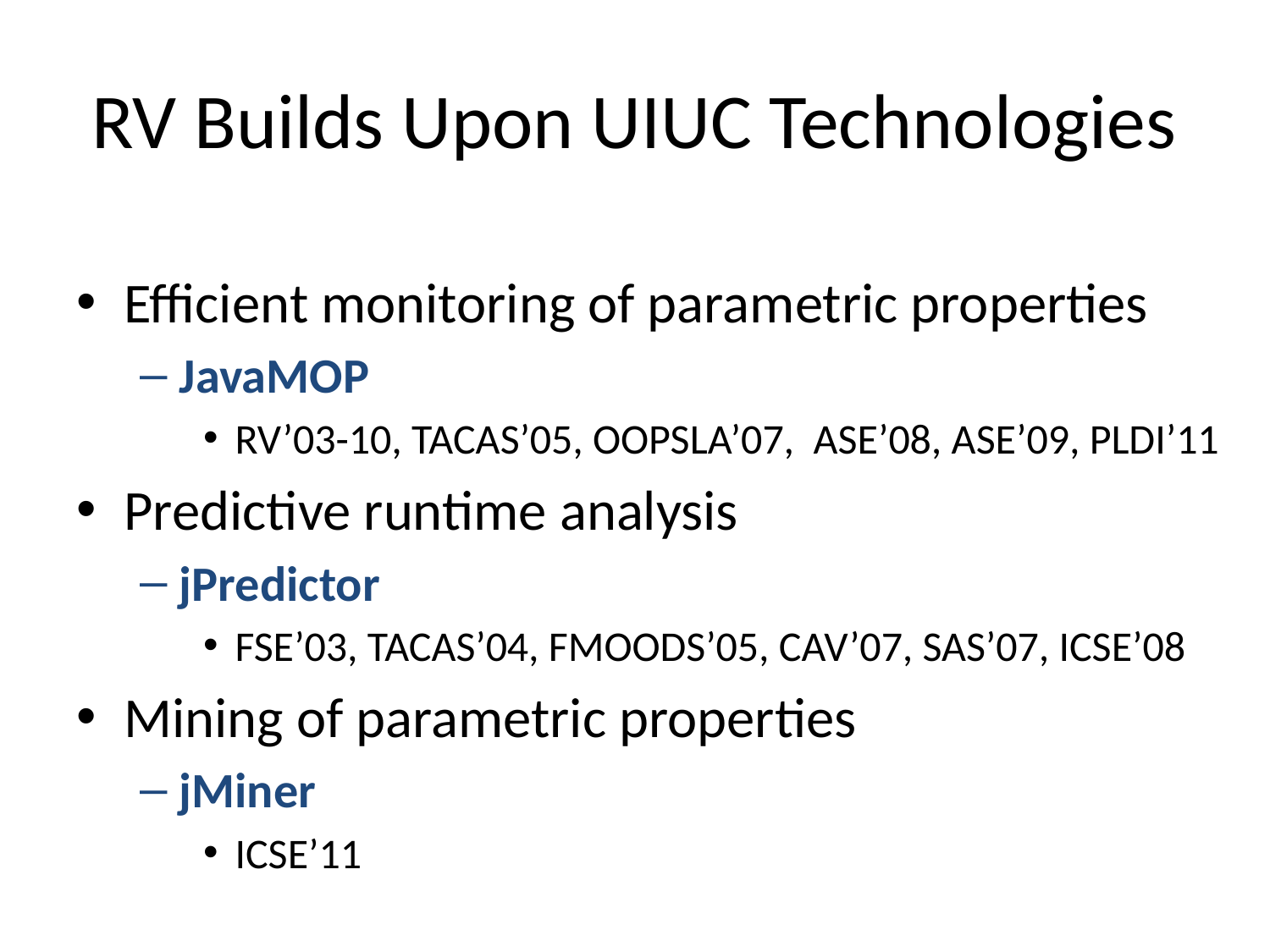

# RV Builds Upon UIUC Technologies
Efficient monitoring of parametric properties
JavaMOP
RV’03-10, TACAS’05, OOPSLA’07,  ASE’08, ASE’09, PLDI’11
Predictive runtime analysis
jPredictor
FSE’03, TACAS’04, FMOODS’05, CAV’07, SAS’07, ICSE’08
Mining of parametric properties
jMiner
ICSE’11